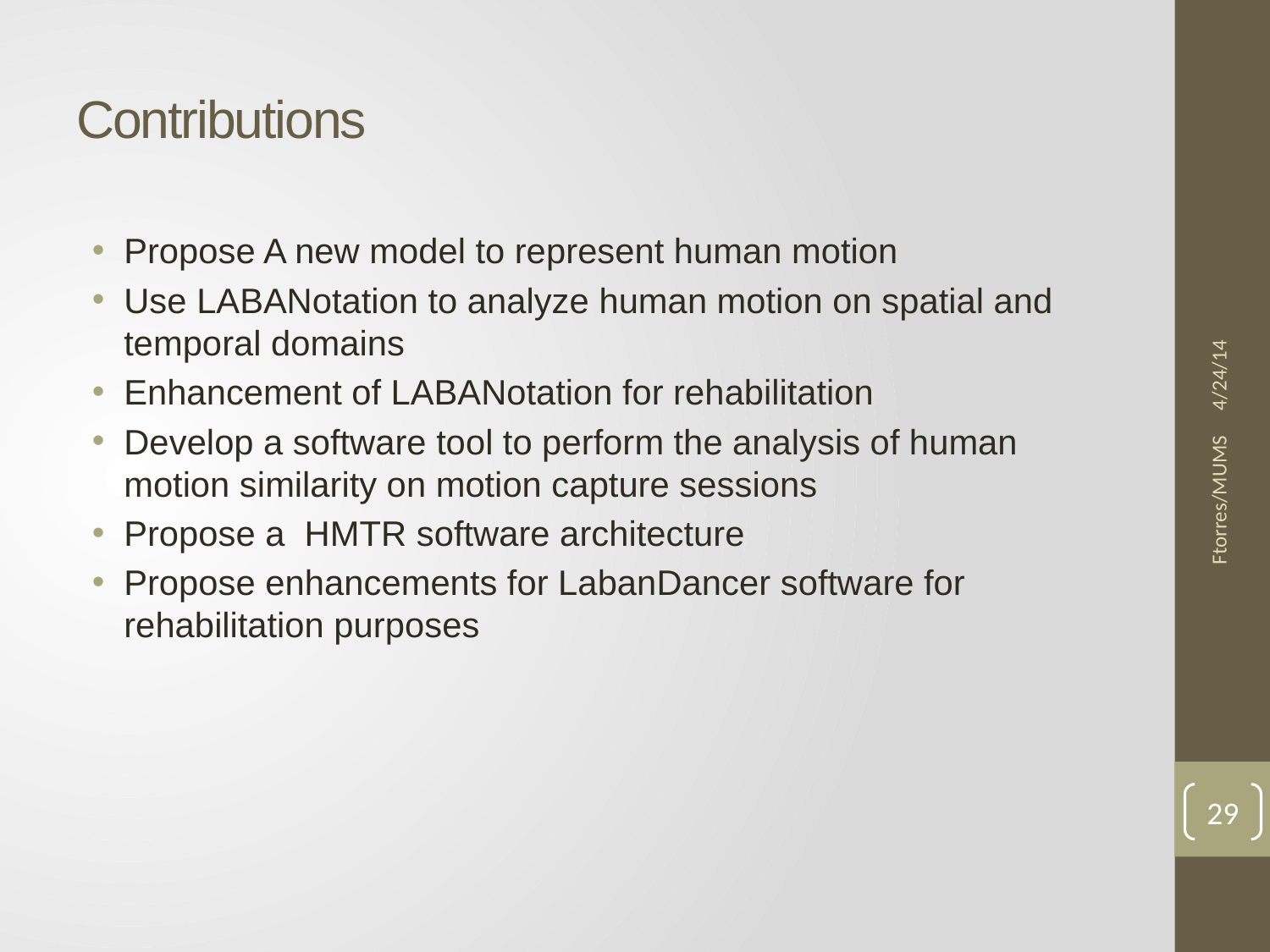

# Contributions
Propose A new model to represent human motion
Use LABANotation to analyze human motion on spatial and temporal domains
Enhancement of LABANotation for rehabilitation
Develop a software tool to perform the analysis of human motion similarity on motion capture sessions
Propose a  HMTR software architecture
Propose enhancements for LabanDancer software for rehabilitation purposes
4/24/14
Ftorres/MUMS
29